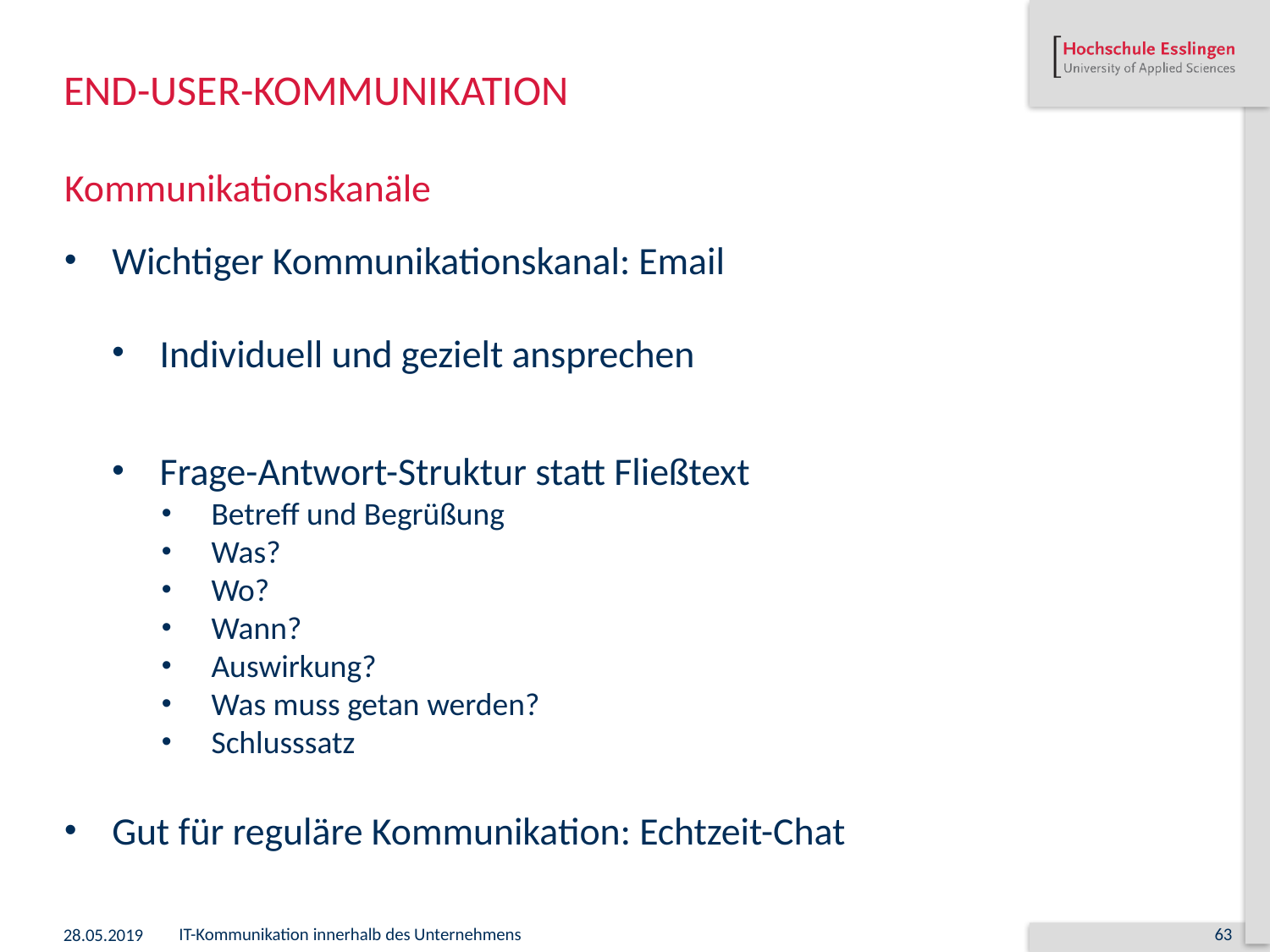

# End-User-Kommunikation
Kommunikationskanäle
Wichtiger Kommunikationskanal: Email

Individuell und gezielt ansprechen

Frage-Antwort-Struktur statt Fließtext
Betreff und Begrüßung
Was?
Wo?
Wann?
Auswirkung?
Was muss getan werden?
Schlusssatz

Gut für reguläre Kommunikation: Echtzeit-Chat
28.05.2019
IT-Kommunikation innerhalb des Unternehmens
63